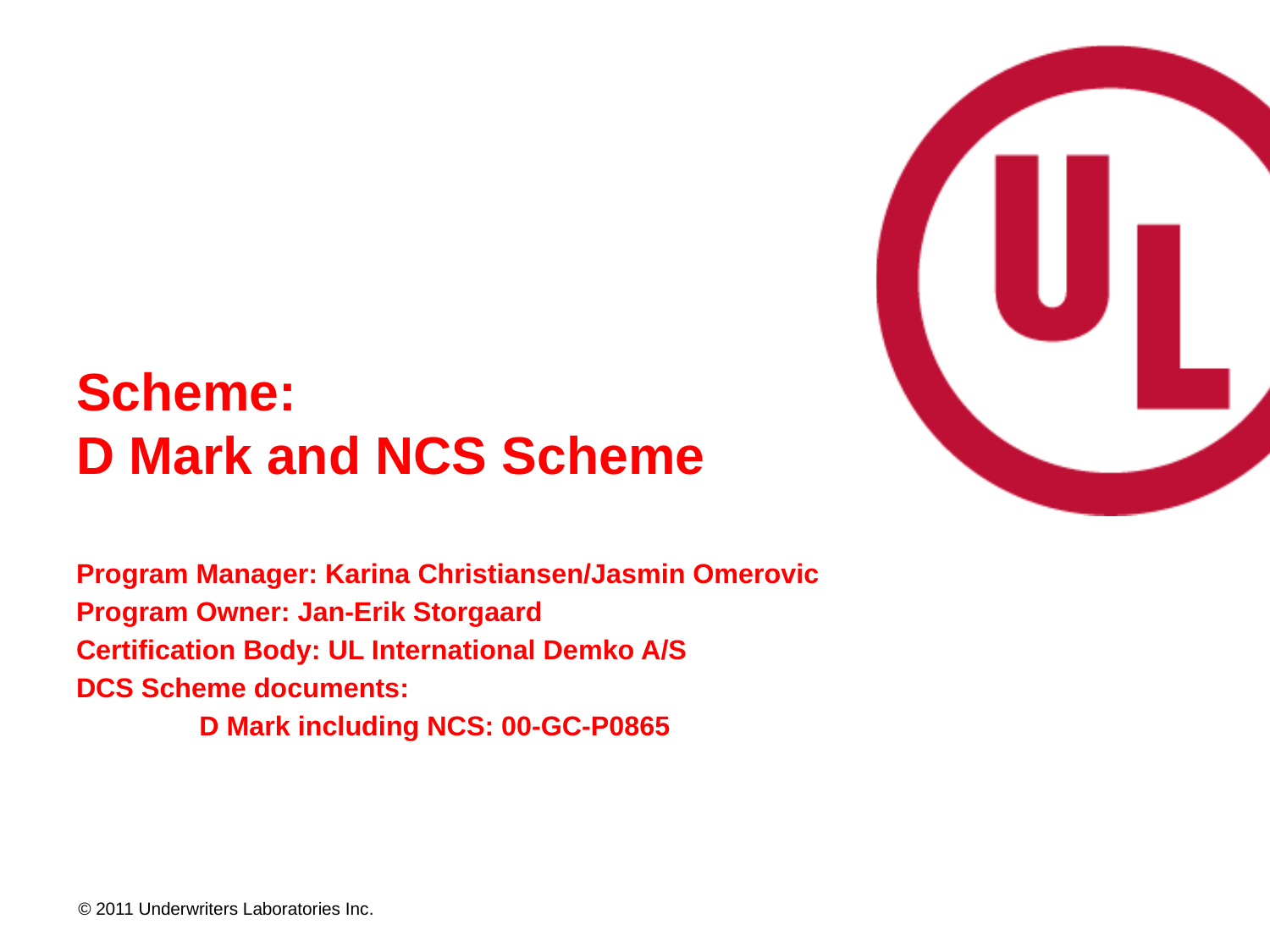

# Scheme: D Mark and NCS Scheme
Program Manager: Karina Christiansen/Jasmin Omerovic
Program Owner: Jan-Erik Storgaard
Certification Body: UL International Demko A/S
DCS Scheme documents:
	D Mark including NCS: 00-GC-P0865